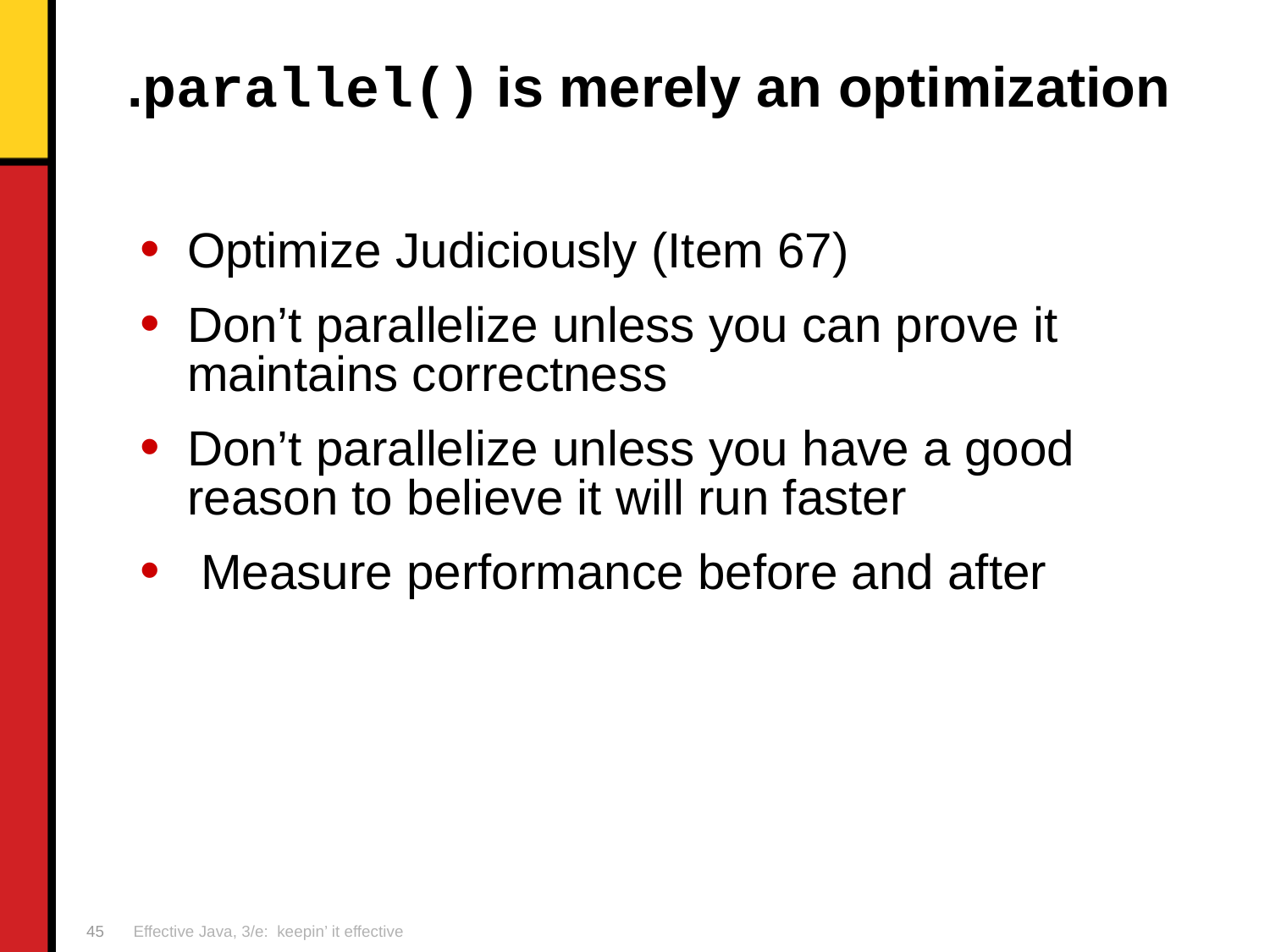

# .parallel() is merely an optimization
Optimize Judiciously (Item 67)
Don’t parallelize unless you can prove it maintains correctness
Don’t parallelize unless you have a good reason to believe it will run faster
 Measure performance before and after